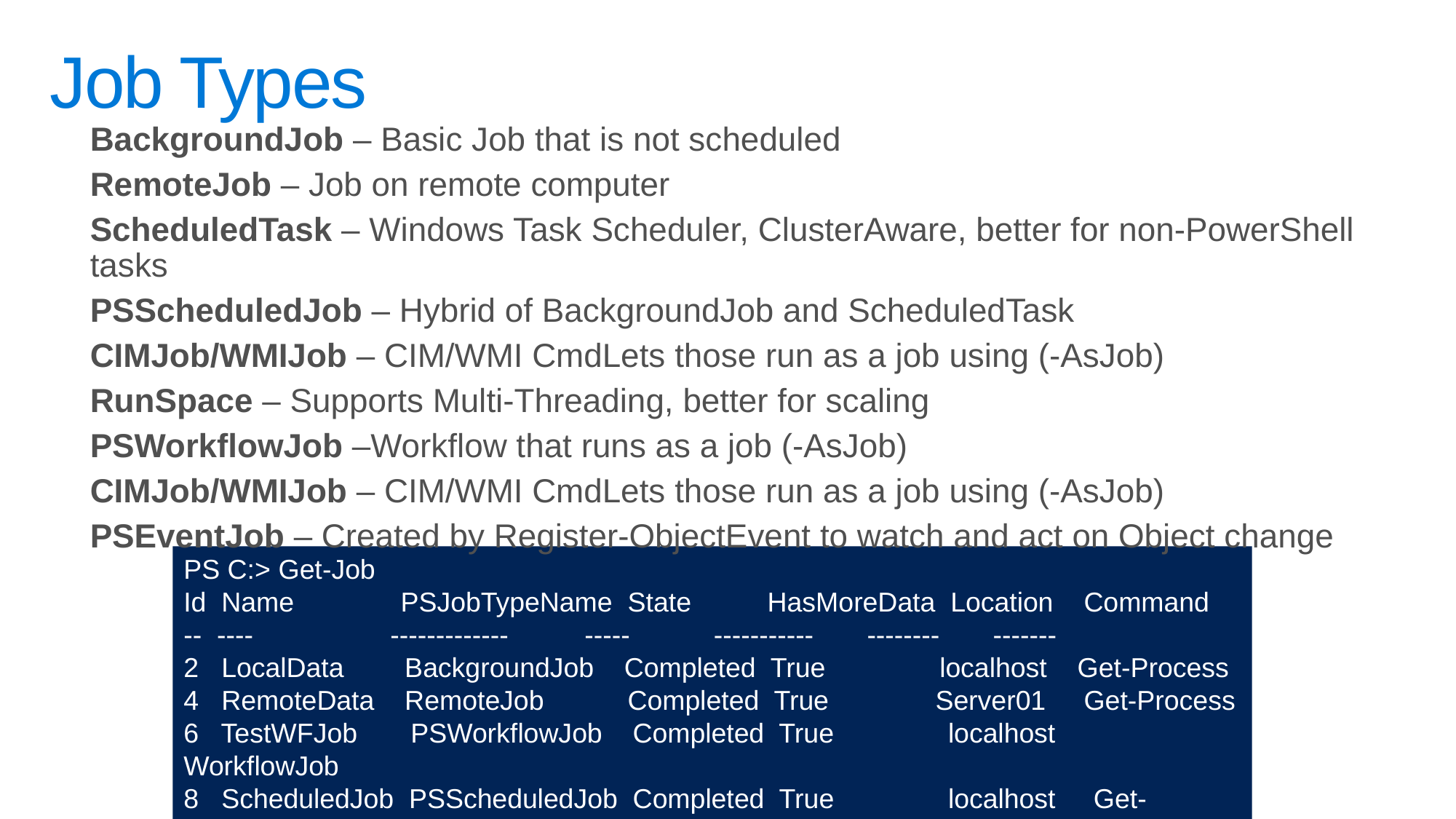

# Job Types
BackgroundJob – Basic Job that is not scheduled
RemoteJob – Job on remote computer
ScheduledTask – Windows Task Scheduler, ClusterAware, better for non-PowerShell tasks
PSScheduledJob – Hybrid of BackgroundJob and ScheduledTask
CIMJob/WMIJob – CIM/WMI CmdLets those run as a job using (-AsJob)
RunSpace – Supports Multi-Threading, better for scaling
PSWorkflowJob –Workflow that runs as a job (-AsJob)
CIMJob/WMIJob – CIM/WMI CmdLets those run as a job using (-AsJob)
PSEventJob – Created by Register-ObjectEvent to watch and act on Object change
PS C:> Get-Job
Id  Name              PSJobTypeName  State          HasMoreData  Location    Command
--  ----                  -------------          -----           -----------       --------       -------
2   LocalData        BackgroundJob    Completed  True               localhost    Get-Process
4   RemoteData    RemoteJob           Completed  True              Server01     Get-Process
6   TestWFJob       PSWorkflowJob    Completed  True               localhost    WorkflowJob
8   ScheduledJob  PSScheduledJob  Completed  True               localhost     Get-Process